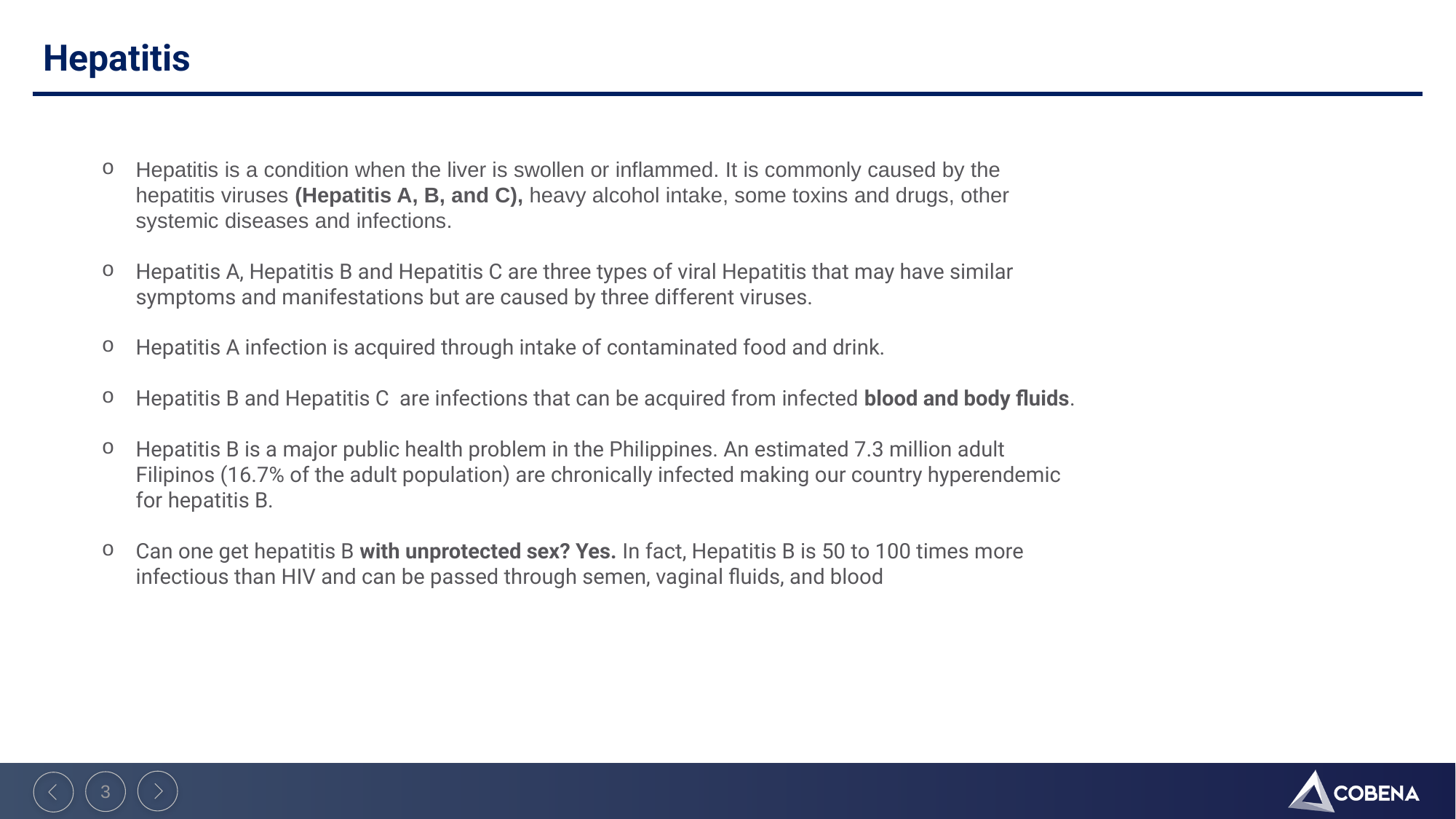

Hepatitis
Hepatitis is a condition when the liver is swollen or inflammed. It is commonly caused by the hepatitis viruses (Hepatitis A, B, and C), heavy alcohol intake, some toxins and drugs, other systemic diseases and infections.

Hepatitis A, Hepatitis B and Hepatitis C are three types of viral Hepatitis that may have similar symptoms and manifestations but are caused by three different viruses.

Hepatitis A infection is acquired through intake of contaminated food and drink.

Hepatitis B and Hepatitis C  are infections that can be acquired from infected blood and body fluids.

Hepatitis B is a major public health problem in the Philippines. An estimated 7.3 million adult Filipinos (16.7% of the adult population) are chronically infected making our country hyperendemic for hepatitis B.

Can one get hepatitis B with unprotected sex? Yes. In fact, Hepatitis B is 50 to 100 times more infectious than HIV and can be passed through semen, vaginal fluids, and blood